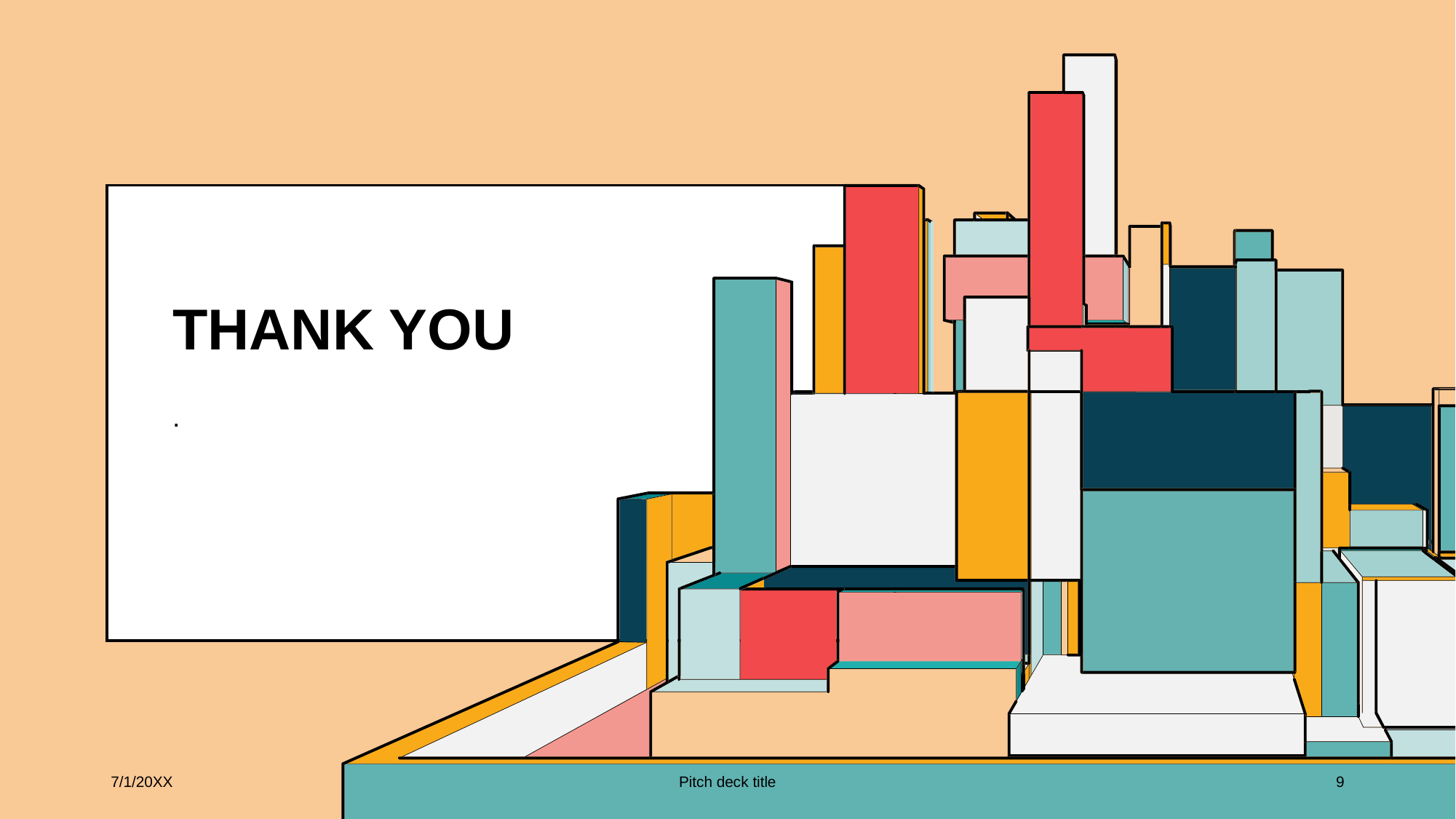

# THANK YOU
.
7/1/20XX
Pitch deck title
9